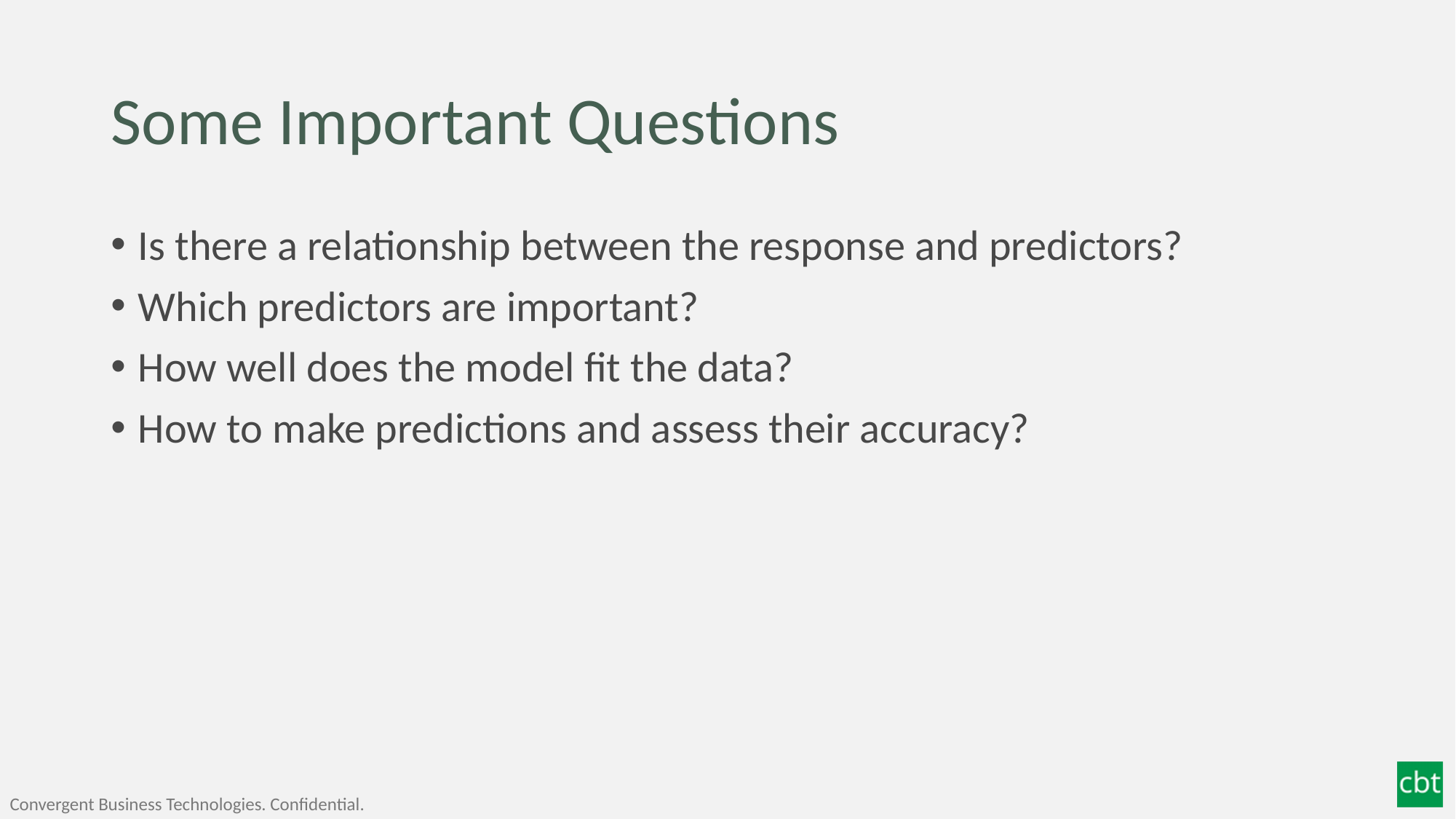

# Some Important Questions
Is there a relationship between the response and predictors?
Which predictors are important?
How well does the model fit the data?
How to make predictions and assess their accuracy?